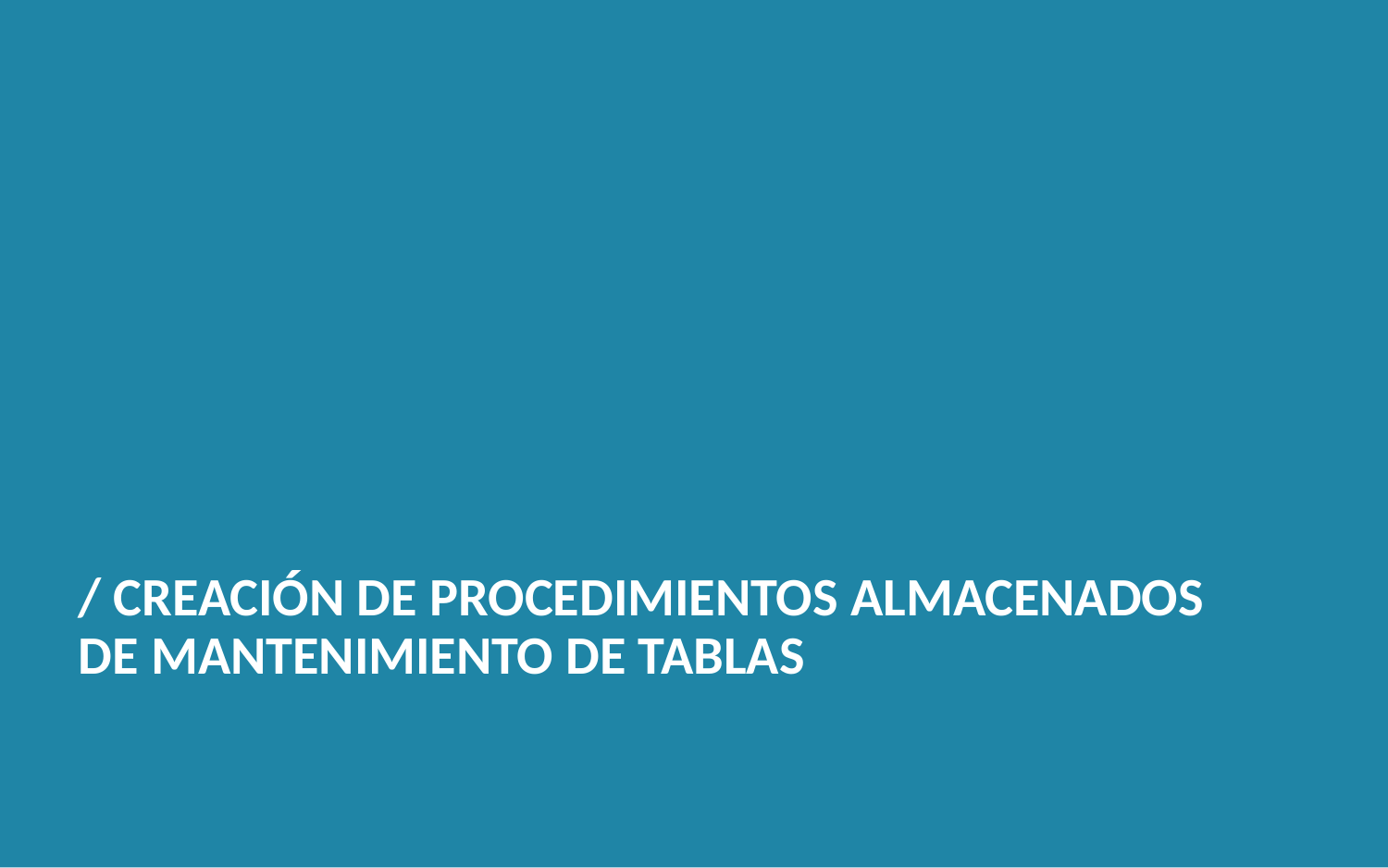

/ CREACIÓN DE PROCEDIMIENTOS ALMACENADOS DE MANTENIMIENTO DE TABLAS